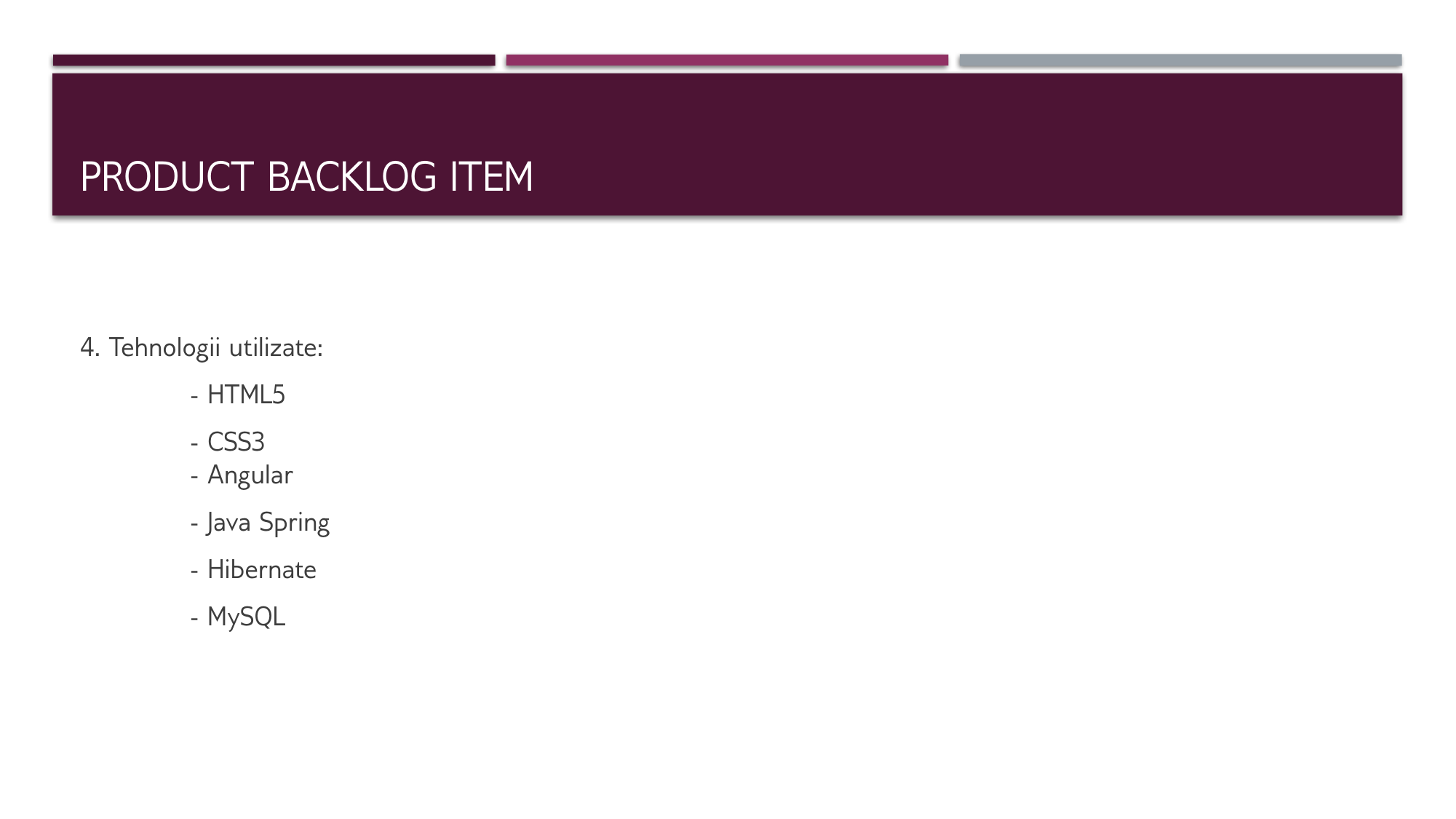

# Product backlog item
4. Tehnologii utilizate:
	- HTML5
	- CSS3
	- Angular
	- Java Spring
	- Hibernate
	- MySQL